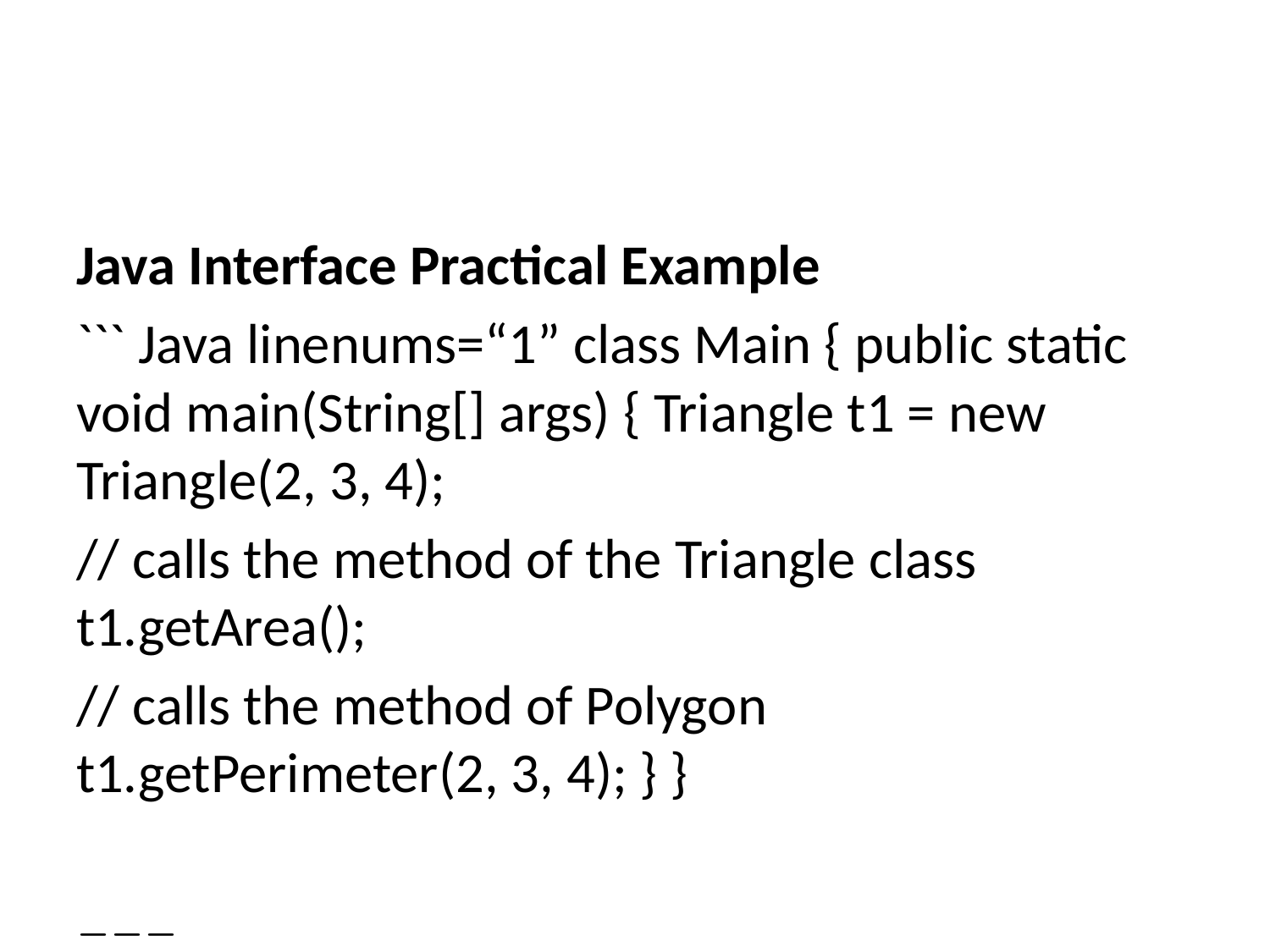

Java Interface Practical Example
``` Java linenums=“1” class Main { public static void main(String[] args) { Triangle t1 = new Triangle(2, 3, 4);
// calls the method of the Triangle class t1.getArea();
// calls the method of Polygon t1.getPerimeter(2, 3, 4); } }

---

### Java Interface Practical Example

- In the example, we have created an interface named Polygon.
  - It includes a default method getPerimeter() and an abstract method getArea().
- We can calculate the perimeter of all polygons in the same manner so we implemented the body of getPerimeter() in Polygon.
- Now, all polygons that implement Polygon can use getPerimeter() to calculate perimeter.
- However, the rule for calculating the area is different for different polygons.
  - Hence, getArea() is included without implementation.
- Any class that implements Polygon must provide an implementation of getArea().

---

## **Java Reflection**

---

### Java Reflection

- In Java, reflection allows us to inspect and manipulate classes, interfaces, constructors, methods, and fields at run time.
- There is a class in Java named `Class` that keeps all the information about objects and classes at runtime. The object of `Class` can be used to perform reflection.

---

### Reflection of Java Classes

- In order to reflect a Java class, we first need to create an object of Class.
- And, using the object we can call various methods to get information about methods, fields, and constructors present in a class.
- There exists three ways to create objects of Class:

---

### Reflection of Java Classes

- Using forName() method

``` Java linenums="1"
class Dog {...}

// create object of Class
// to reflect the Dog class
Class a = Class.forName("Dog");
Here, the forName() method takes the name of the class to be reflected as its argument.